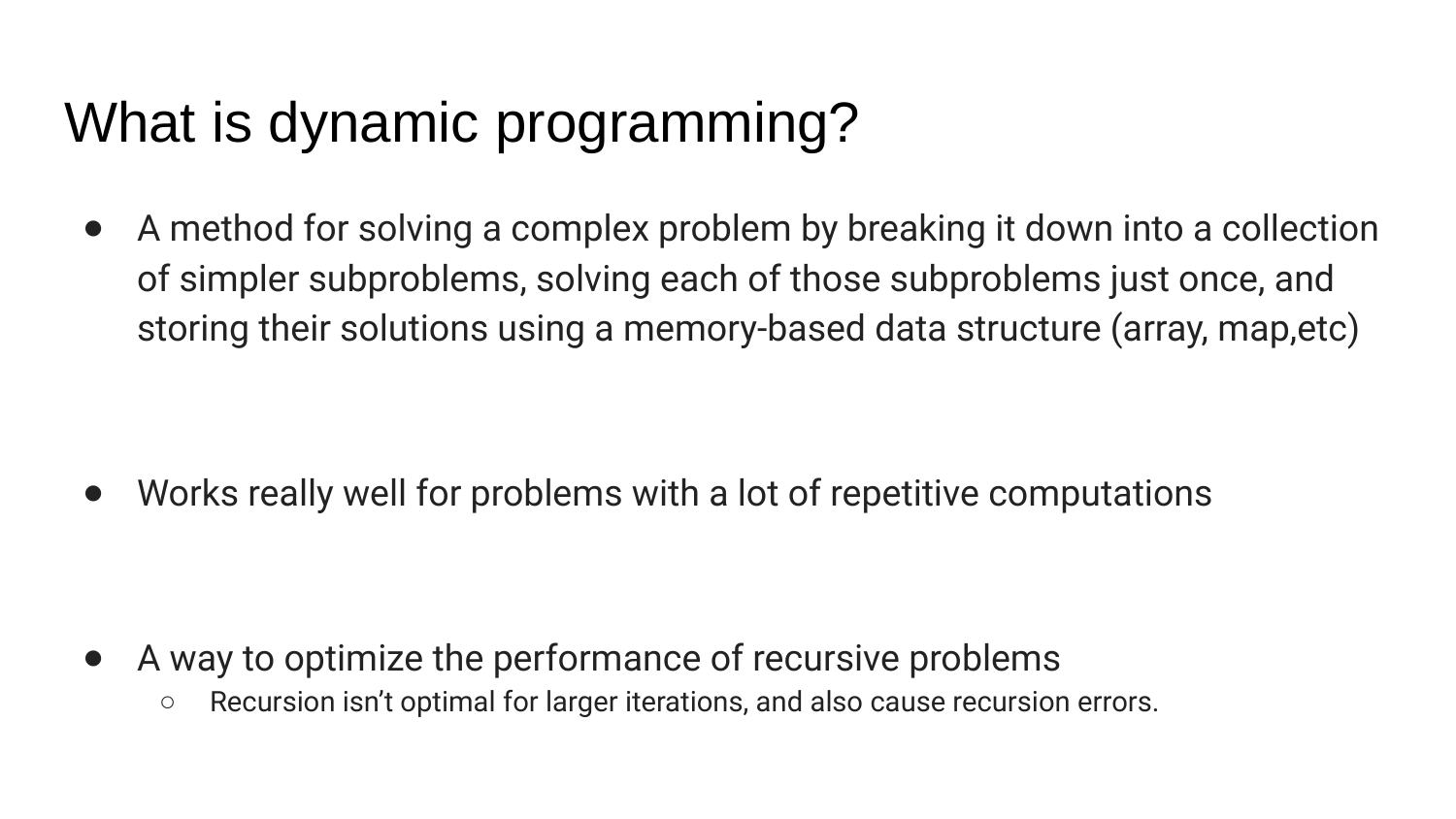

# What is dynamic programming?
A method for solving a complex problem by breaking it down into a collection of simpler subproblems, solving each of those subproblems just once, and storing their solutions using a memory-based data structure (array, map,etc)

Works really well for problems with a lot of repetitive computations

A way to optimize the performance of recursive problems
Recursion isn’t optimal for larger iterations, and also cause recursion errors.